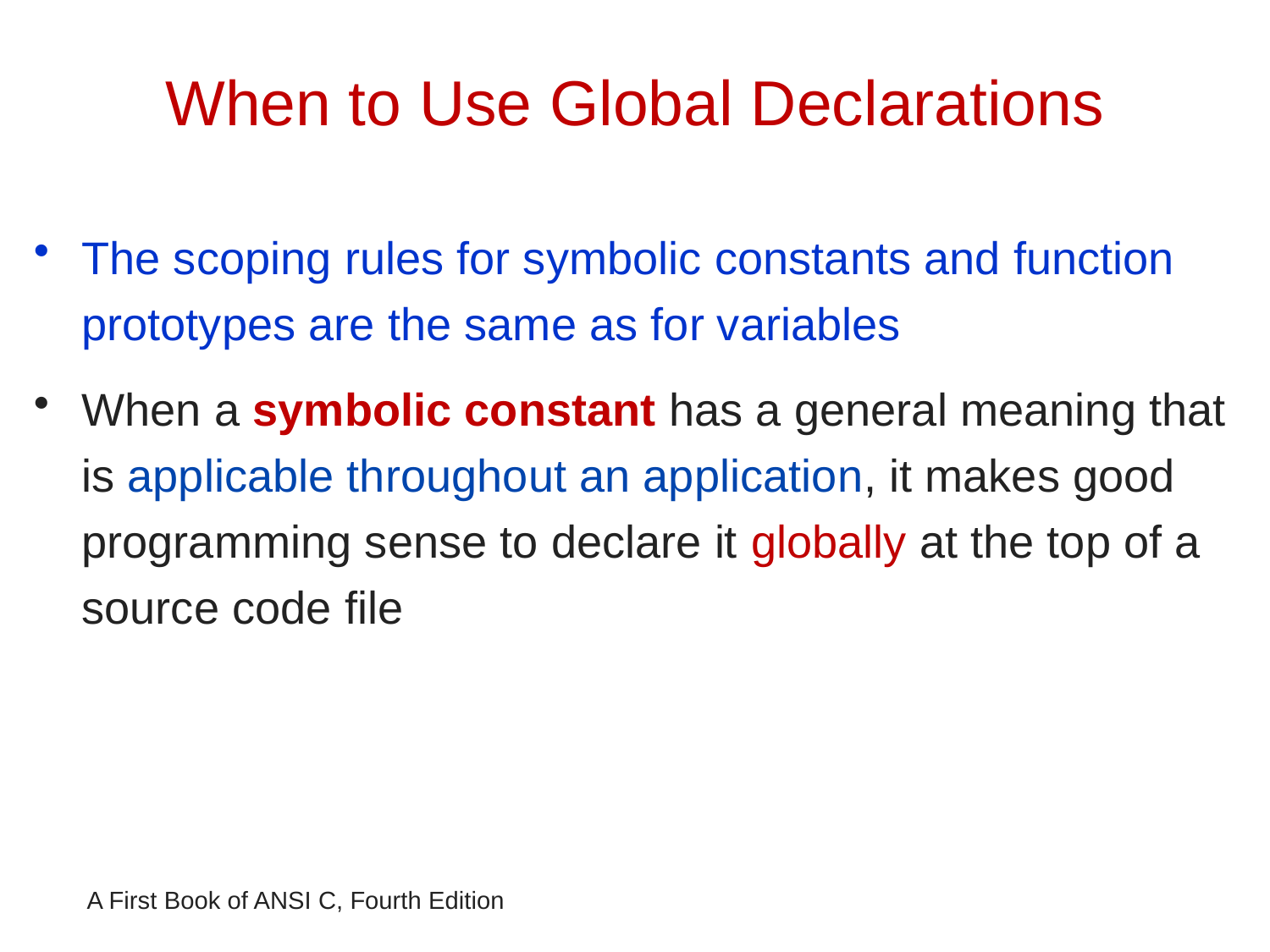

# When to Use Global Declarations
The scoping rules for symbolic constants and function prototypes are the same as for variables
When a symbolic constant has a general meaning that is applicable throughout an application, it makes good programming sense to declare it globally at the top of a source code file

A First Book of ANSI C, Fourth Edition
10